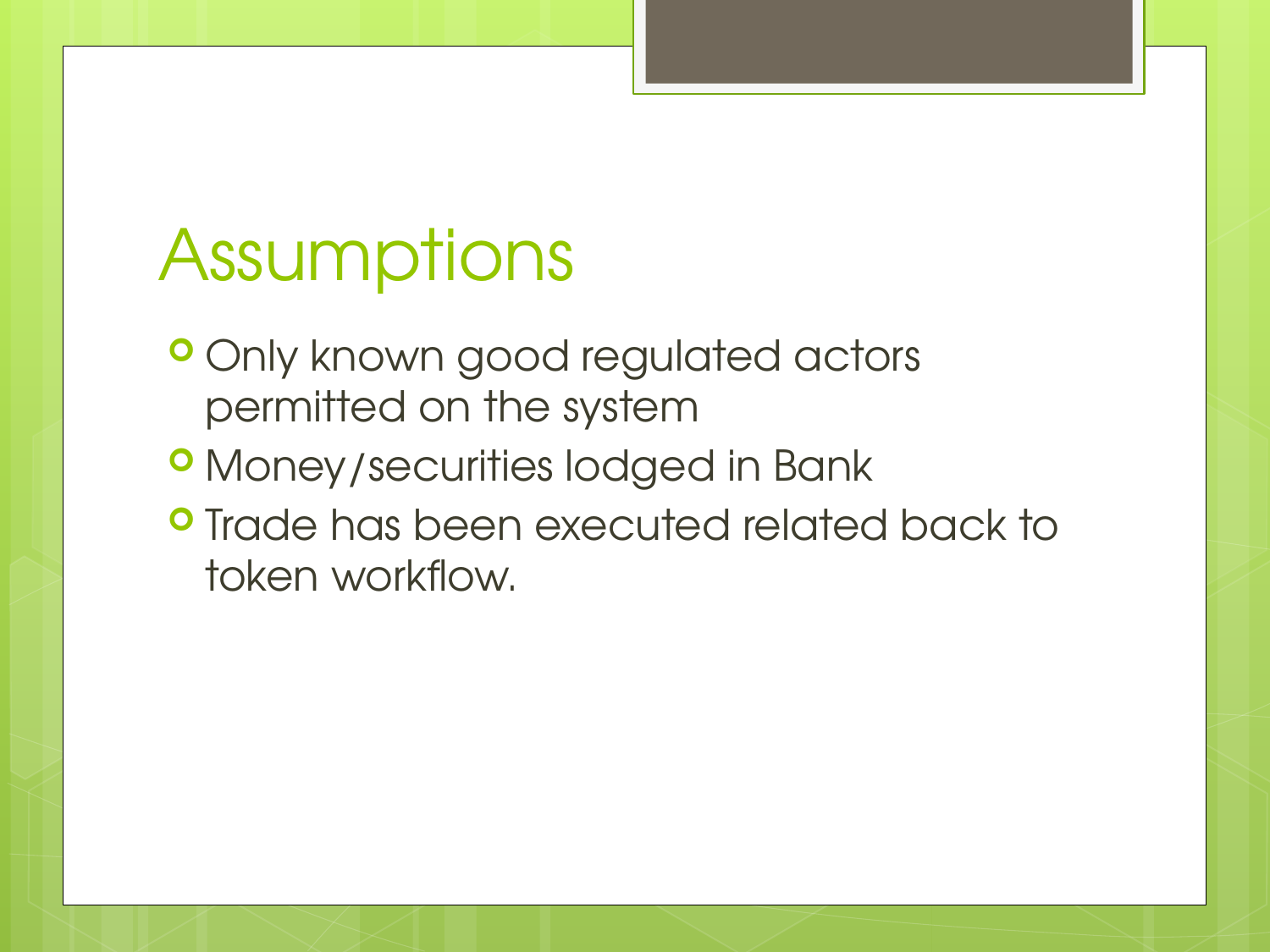

# Assumptions
Only known good regulated actors permitted on the system
Money/securities lodged in Bank
Trade has been executed related back to token workflow.